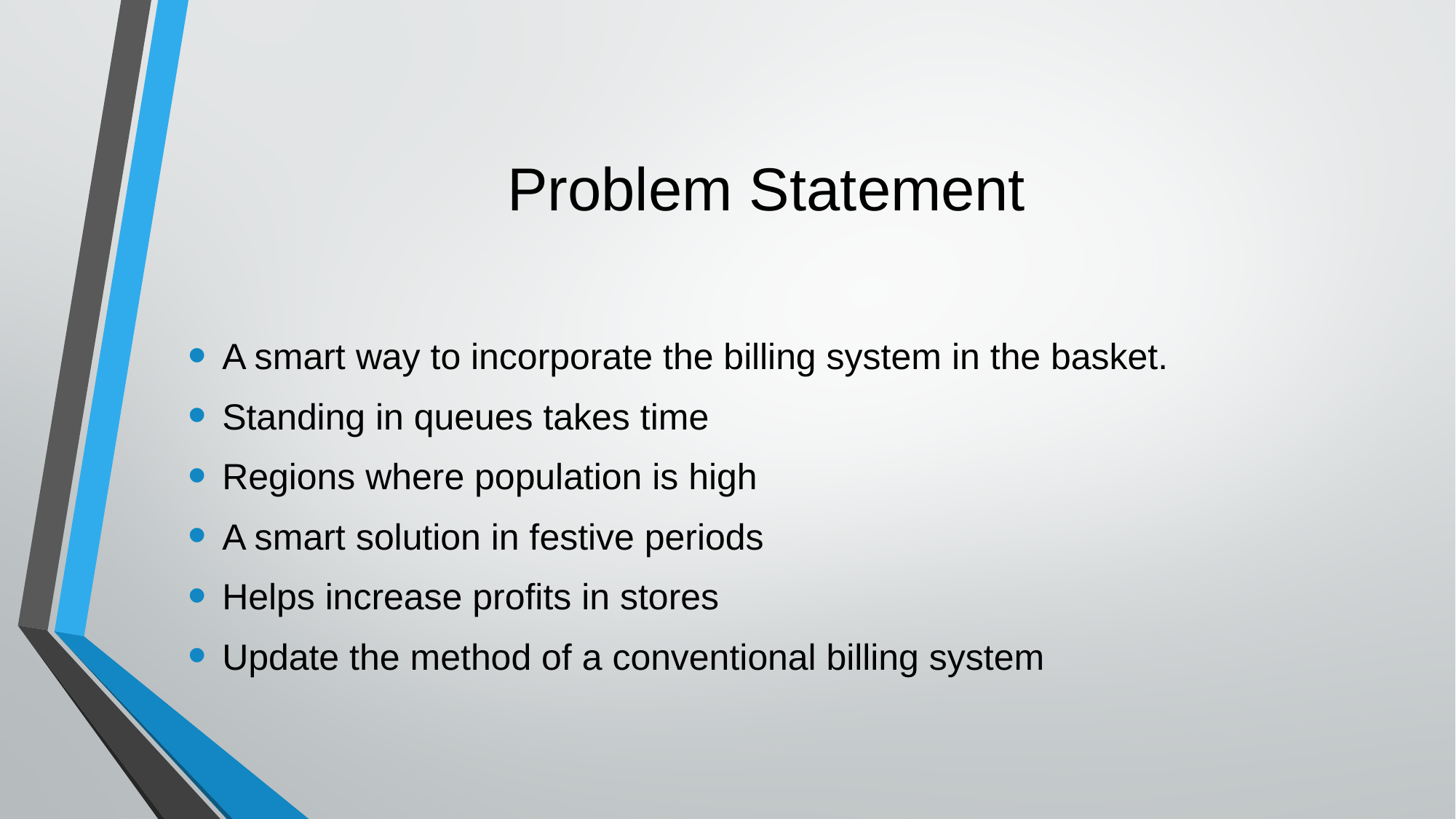

# Problem Statement
A smart way to incorporate the billing system in the basket.
Standing in queues takes time
Regions where population is high
A smart solution in festive periods
Helps increase profits in stores
Update the method of a conventional billing system